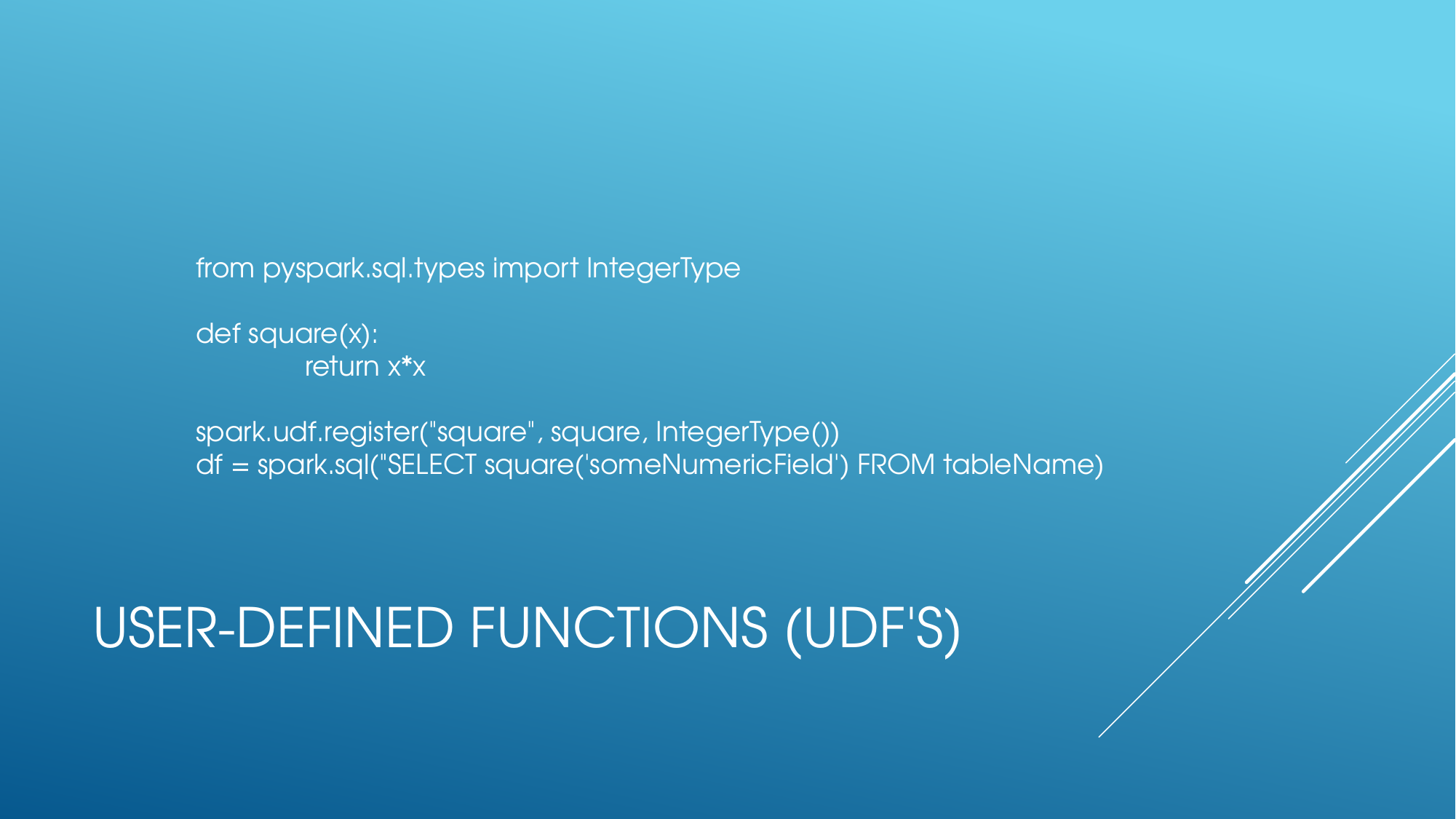

from pyspark.sql.types import IntegerType

def square(x):
	return x*x

spark.udf.register("square", square, IntegerType())
df = spark.sql("SELECT square('someNumericField') FROM tableName)

# User-defined functions (UDF's)